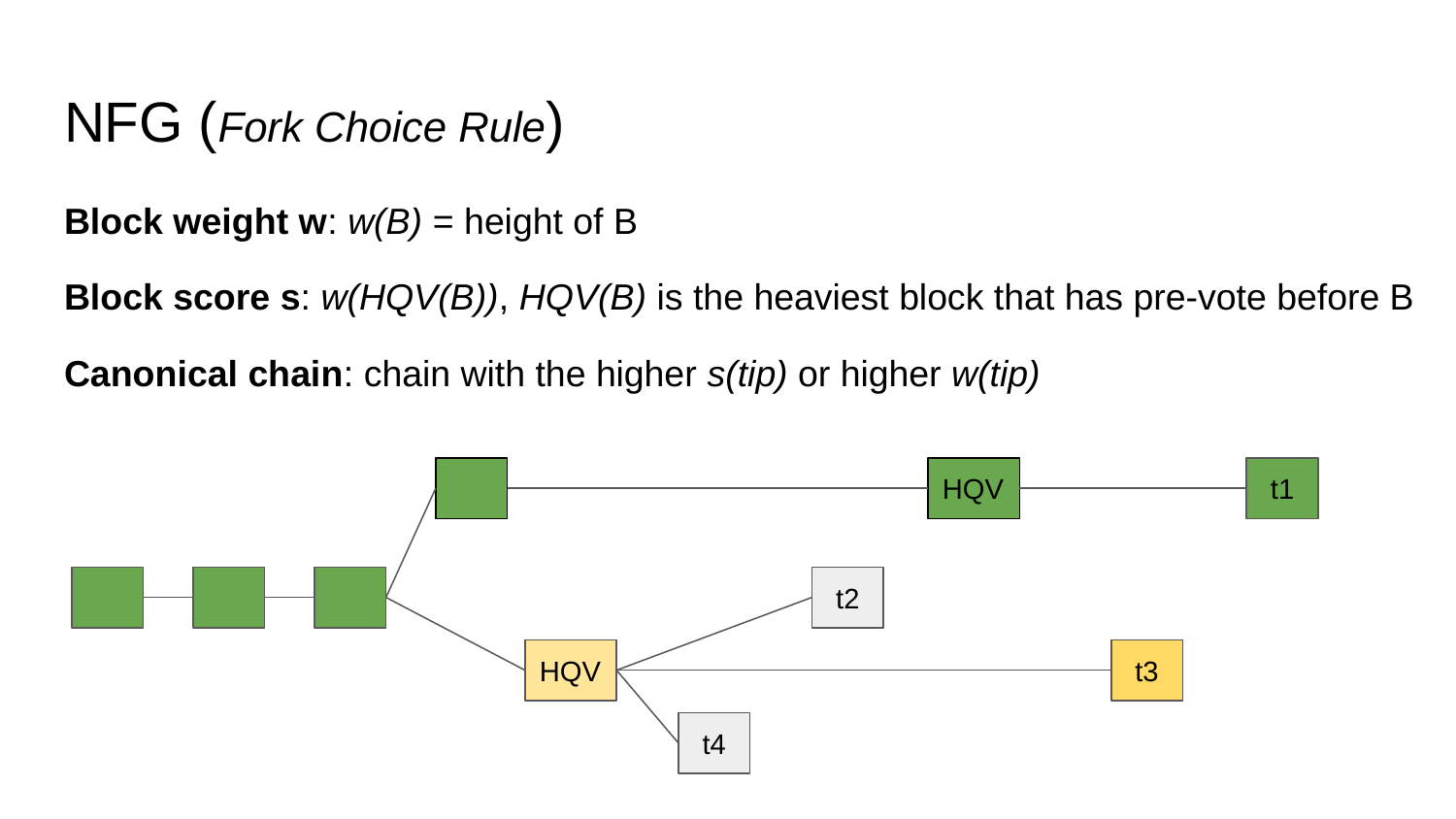

# NFG (Fork Choice Rule)
Block weight w: w(B) = height of B
Block score s: w(HQV(B)), HQV(B) is the heaviest block that has pre-vote before B
Canonical chain: chain with the higher s(tip) or higher w(tip)

HQV
t1

t2
HQV
t3
t4